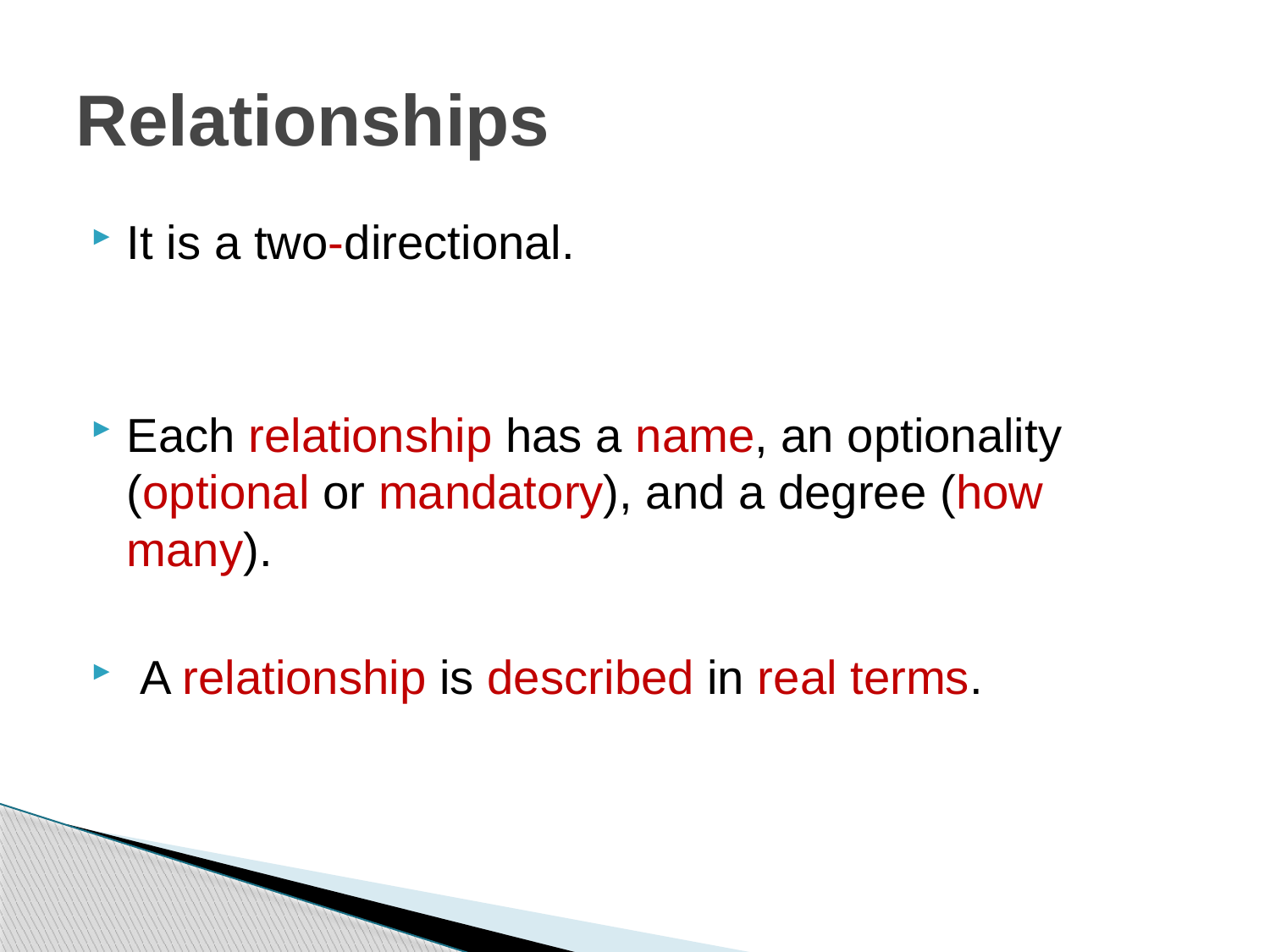

# Relationships
It is a two-directional.

Each relationship has a name, an optionality (optional or mandatory), and a degree (how many).

 A relationship is described in real terms.